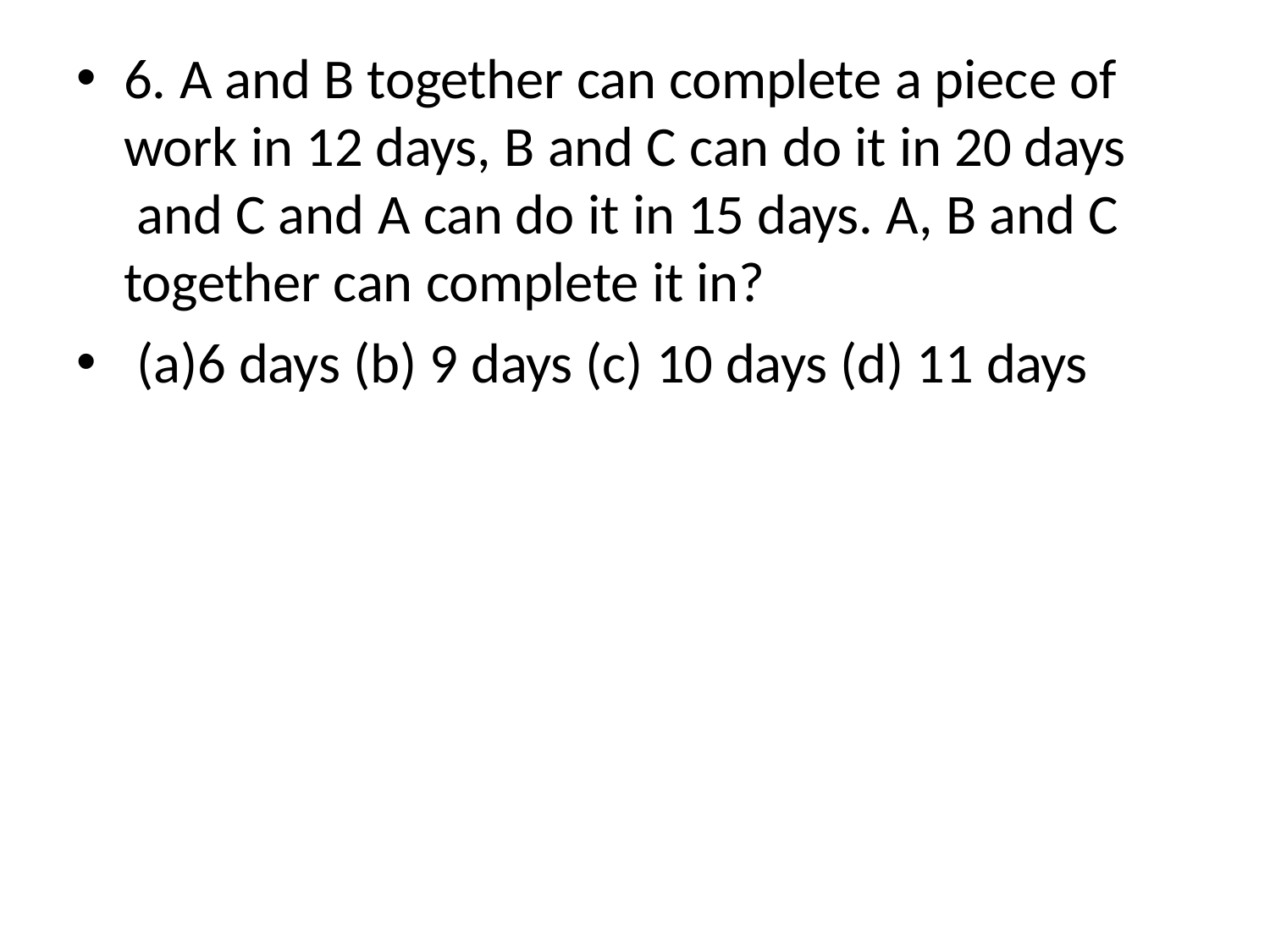

6. A and B together can complete a piece of  work in 12 days, B and C can do it in 20 days  and C and A can do it in 15 days. A, B and C  together can complete it in?
(a)6 days (b) 9 days (c) 10 days (d) 11 days